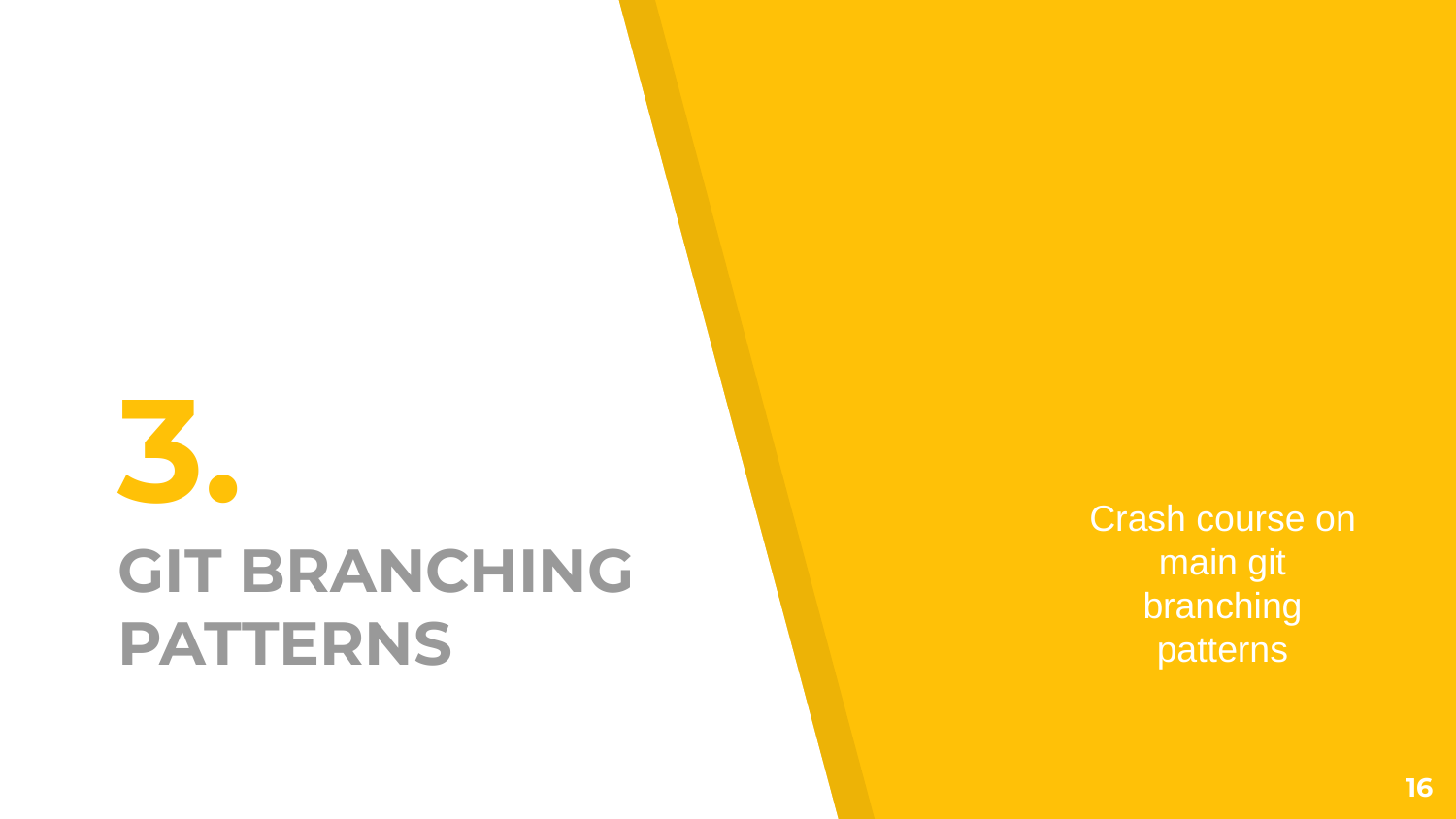

# 3.
GIT BRANCHING PATTERNS
Crash course on main git branching patterns
16